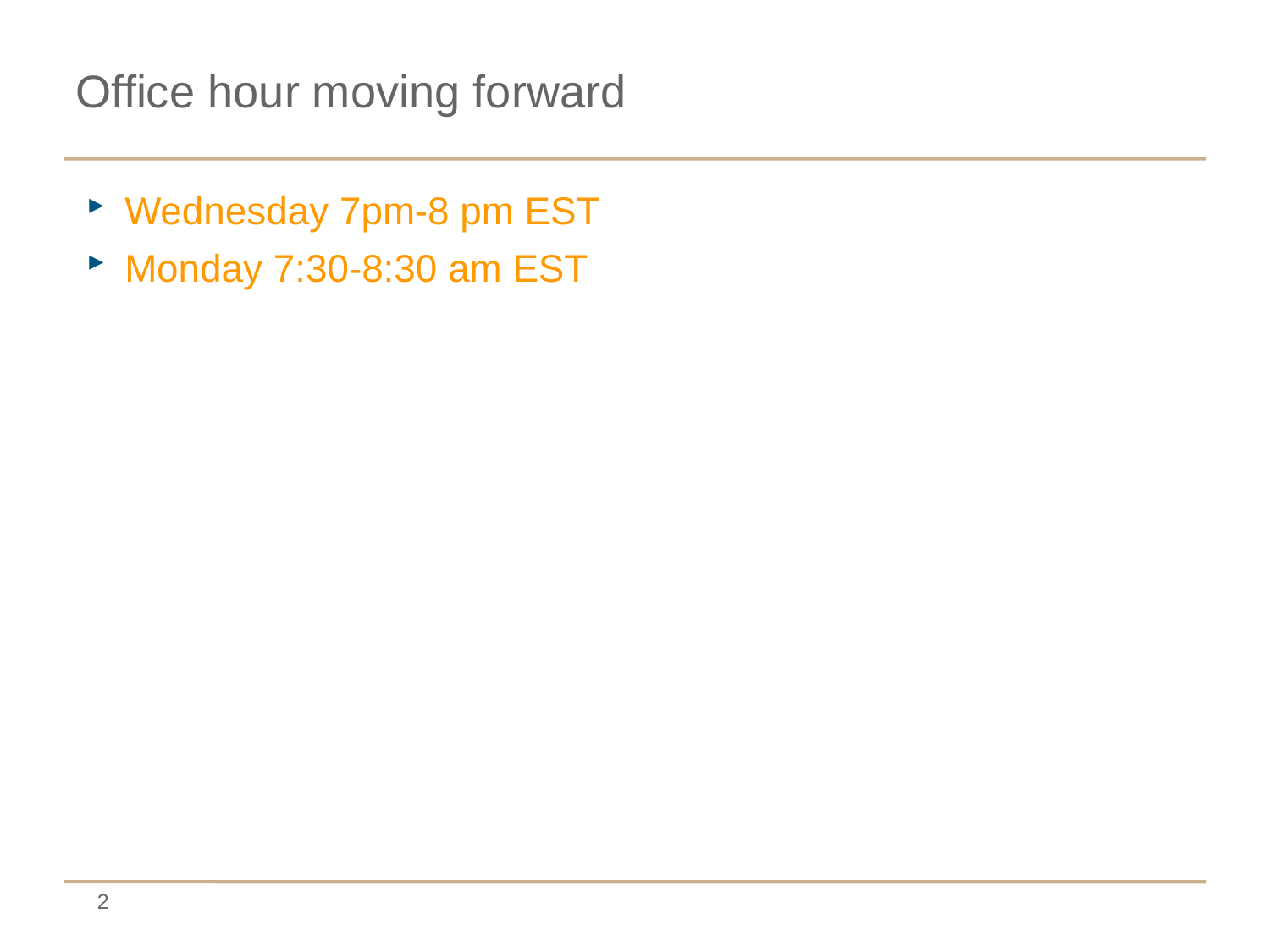

# Office hour moving forward
Wednesday 7pm-8 pm EST
Monday 7:30-8:30 am EST
2